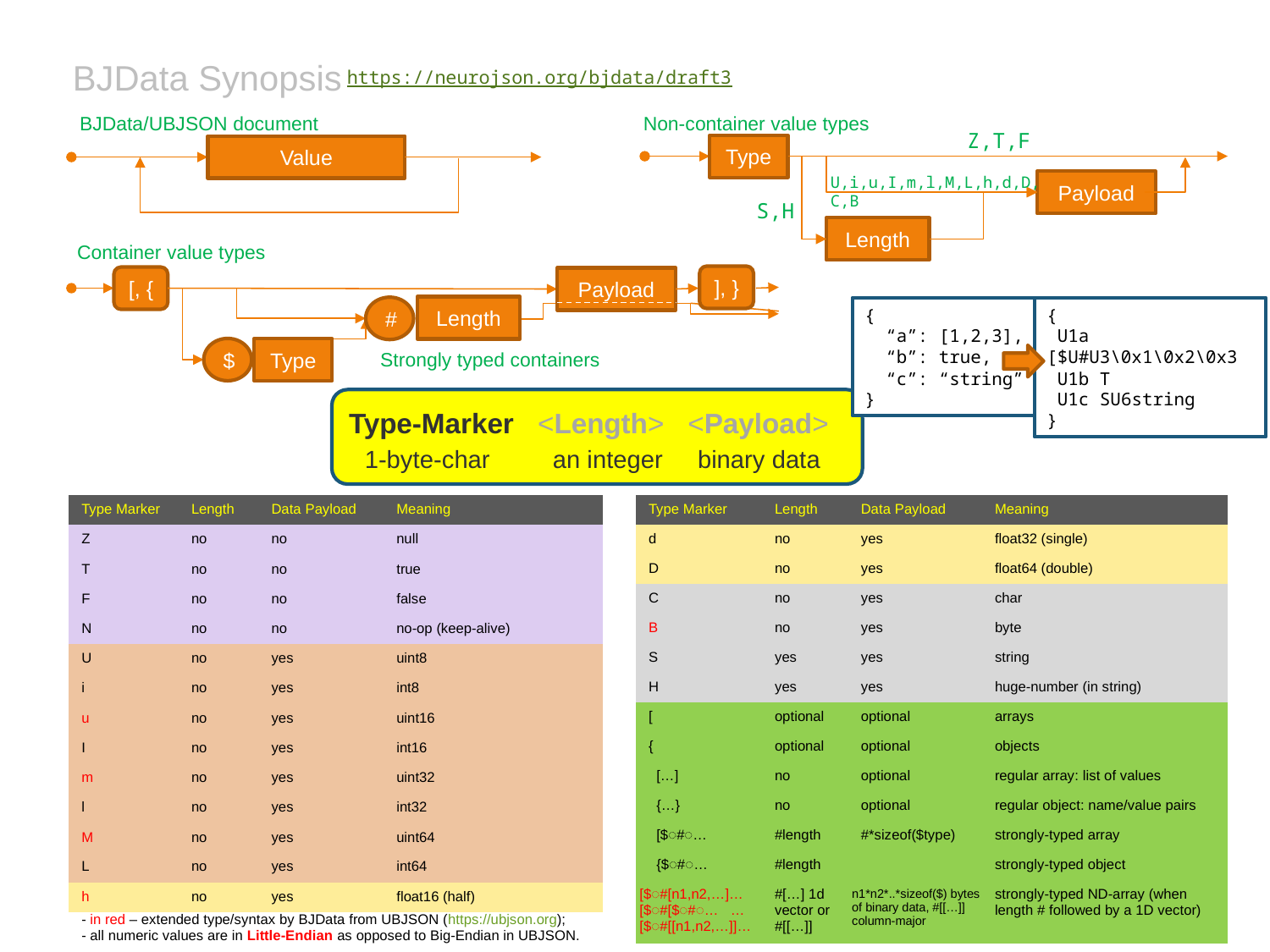

BJData Synopsis
https://neurojson.org/bjdata/draft3
BJData/UBJSON document
Non-container value types
Z,T,F
Type

Payload
Length
U,i,u,I,m,l,M,L,h,d,D,C,B
S,H
Value

Container value types
], }
[, {
Payload

Length
#
$
Type
{
  “a”: [1,2,3],
  “b”: true,
  “c”: “string”
}
{
 U1a [$U#U3\0x1\0x2\0x3
 U1b T
 U1c SU6string
}

Strongly typed containers

Type-Marker   <Length>   <Payload>
1-byte-char         an integer     binary data
| Type Marker | Length | Data Payload | Meaning |
| --- | --- | --- | --- |
| Z | no | no | null |
| T | no | no | true |
| F | no | no | false |
| N | no | no | no-op (keep-alive) |
| U | no | yes | uint8 |
| i | no | yes | int8 |
| u | no | yes | uint16 |
| I | no | yes | int16 |
| m | no | yes | uint32 |
| l | no | yes | int32 |
| M | no | yes | uint64 |
| L | no | yes | int64 |
| h | no | yes | float16 (half) |
| - in red – extended type/syntax by BJData from UBJSON (https://ubjson.org); - all numeric values are in Little-Endian as opposed to Big-Endian in UBJSON. |  |  |  |
| Type Marker | Length | Data Payload | Meaning |
| --- | --- | --- | --- |
| d | no | yes | float32 (single) |
| D | no | yes | float64 (double) |
| C | no | yes | char |
| B | no | yes | byte |
| S | yes | yes | string |
| H | yes | yes | huge-number (in string) |
| [ | optional | optional | arrays |
| { | optional | optional | objects |
| […] | no | optional | regular array: list of values |
| {…} | no | optional | regular object: name/value pairs |
| [$◌#◌… | #length | #\*sizeof($type) | strongly-typed array |
| {$◌#◌… | #length |  | strongly-typed object |
| [$◌#[n1,n2,…]… [$◌#[$◌#◌… … [$◌#[[n1,n2,…]]… | #[…] 1d vector or #[[…]] | n1\*n2\*..\*sizeof($) bytes of binary data, #[[…]] column-major | strongly-typed ND-array (when length # followed by a 1D vector) |